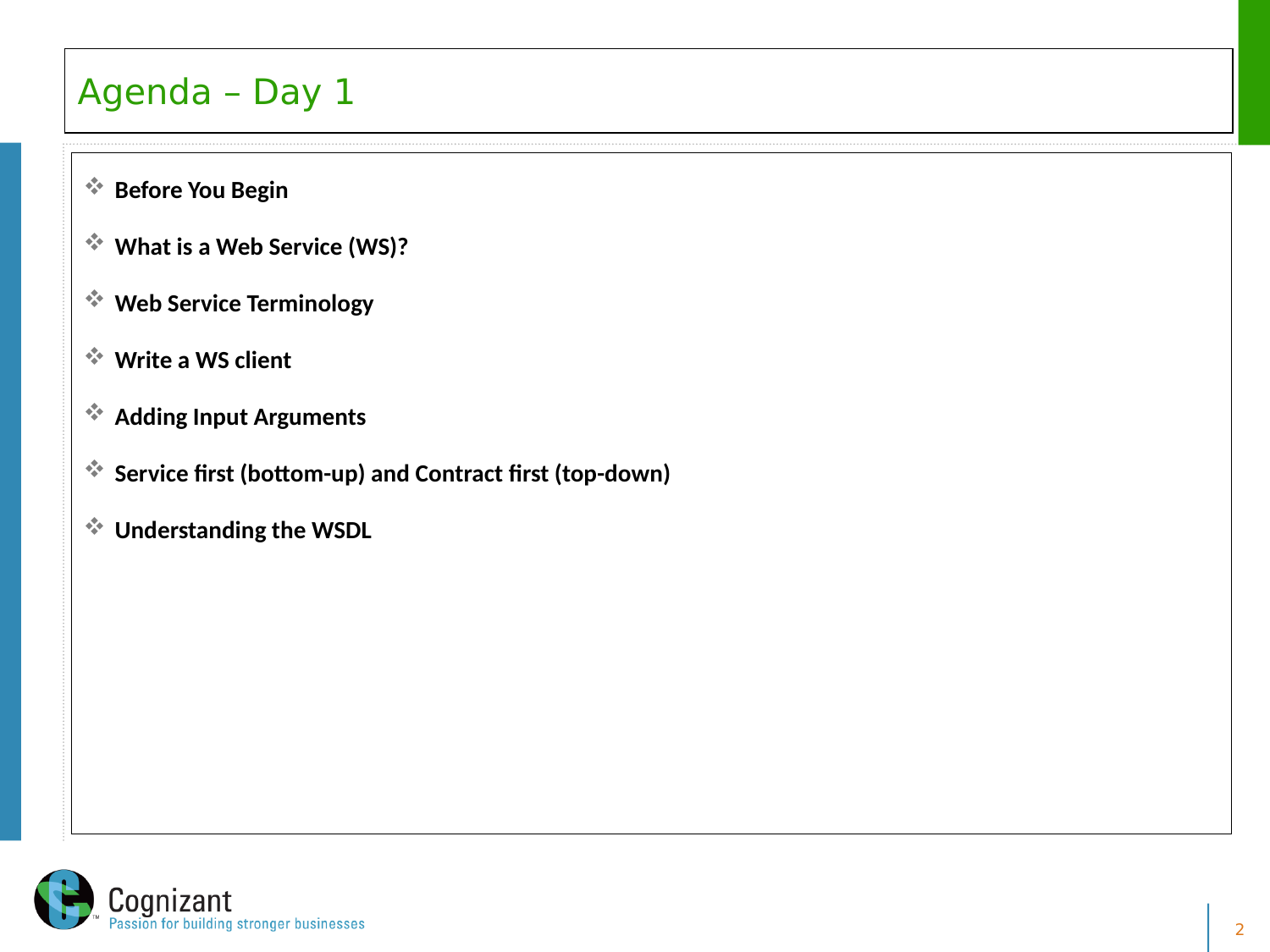

# Agenda – Day 1
Before You Begin
What is a Web Service (WS)?
Web Service Terminology
Write a WS client
Adding Input Arguments
Service first (bottom-up) and Contract first (top-down)
Understanding the WSDL

2